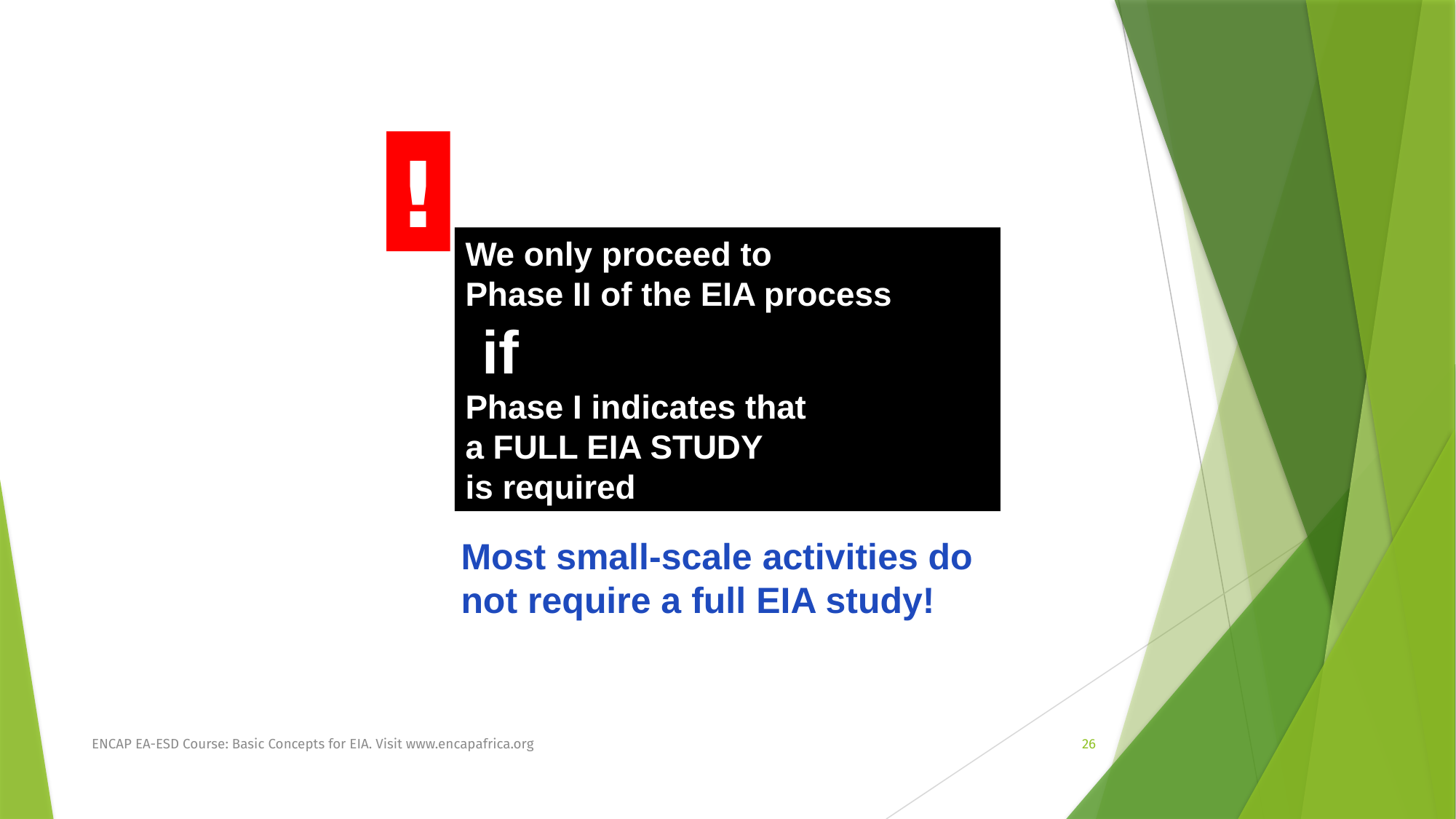

!
We only proceed to
Phase II of the EIA process
 if
Phase I indicates that
a FULL EIA STUDY
is required
Most small-scale activities do not require a full EIA study!
ENCAP EA-ESD Course: Basic Concepts for EIA. Visit www.encapafrica.org
26